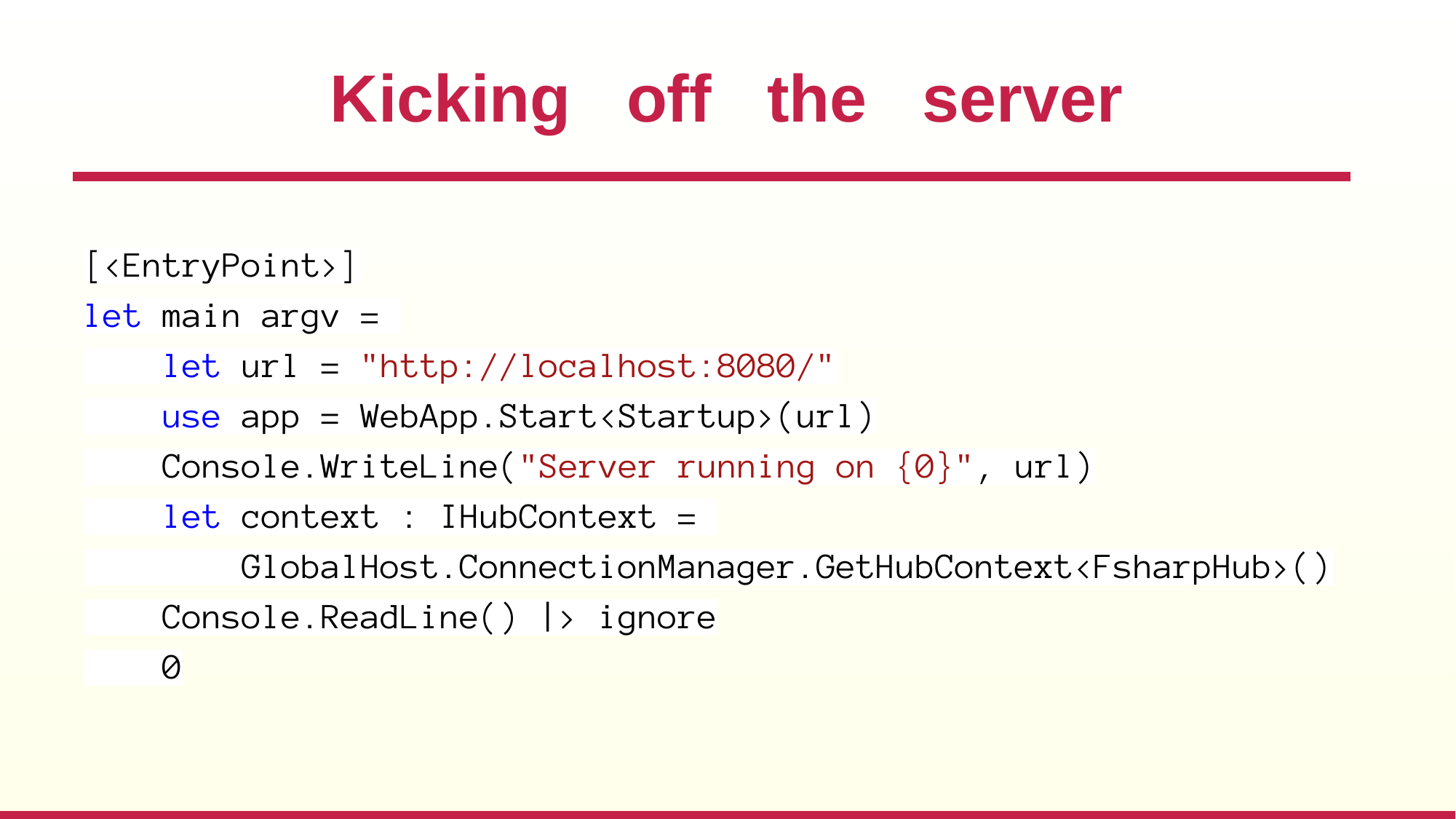

Kicking   off   the   server
[<EntryPoint>]
let main argv =
    let url = "http://localhost:8080/"
    use app = WebApp.Start<Startup>(url)
    Console.WriteLine("Server running on {0}", url)
    let context : IHubContext =
        GlobalHost.ConnectionManager.GetHubContext<FsharpHub>()
    Console.ReadLine() |> ignore
    0